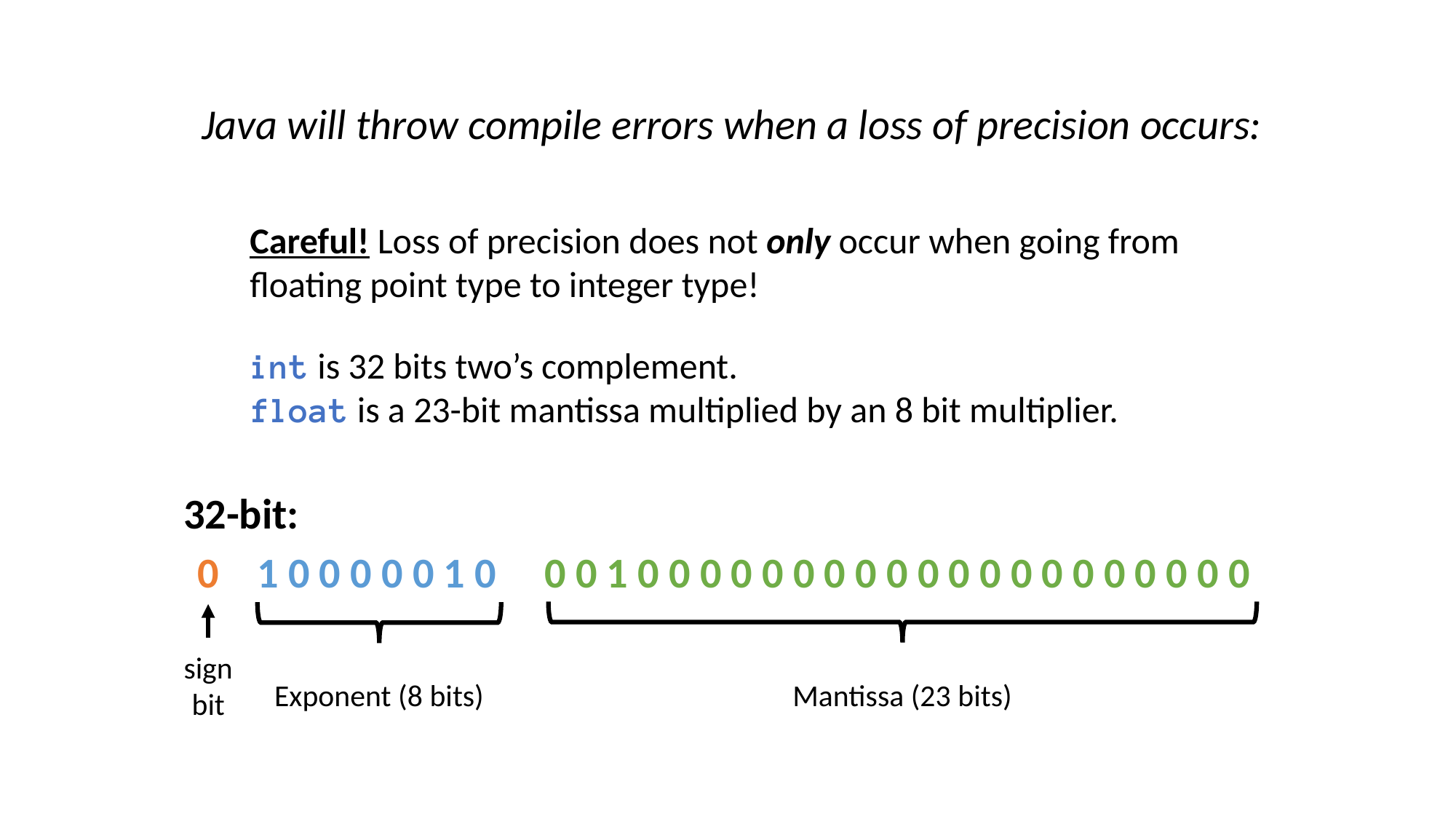

Java will throw compile errors when a loss of precision occurs:
Careful! Loss of precision does not only occur when going from floating point type to integer type!

int is 32 bits two’s complement.
float is a 23-bit mantissa multiplied by an 8 bit multiplier.
32-bit:

0    1 0 0 0 0 0 1 0     0 0 1 0 0 0 0 0 0 0 0 0 0 0 0 0 0 0 0 0 0 0 0
sign bit
Exponent (8 bits)
Mantissa (23 bits)